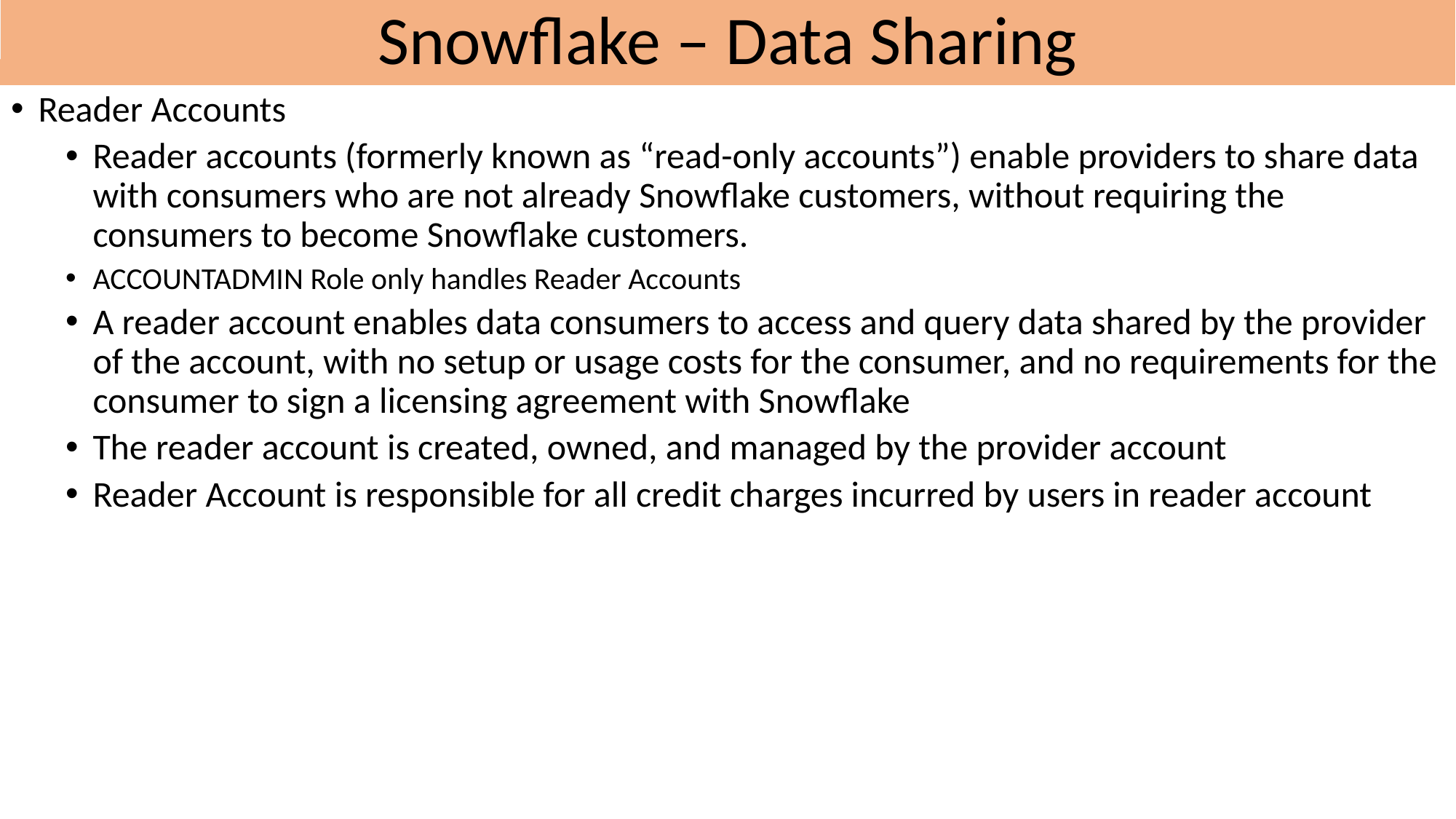

# Snowflake – Data Sharing

Reader Accounts
Reader accounts (formerly known as “read-only accounts”) enable providers to share data with consumers who are not already Snowflake customers, without requiring the consumers to become Snowflake customers.
ACCOUNTADMIN Role only handles Reader Accounts
A reader account enables data consumers to access and query data shared by the provider of the account, with no setup or usage costs for the consumer, and no requirements for the consumer to sign a licensing agreement with Snowflake
The reader account is created, owned, and managed by the provider account
Reader Account is responsible for all credit charges incurred by users in reader account